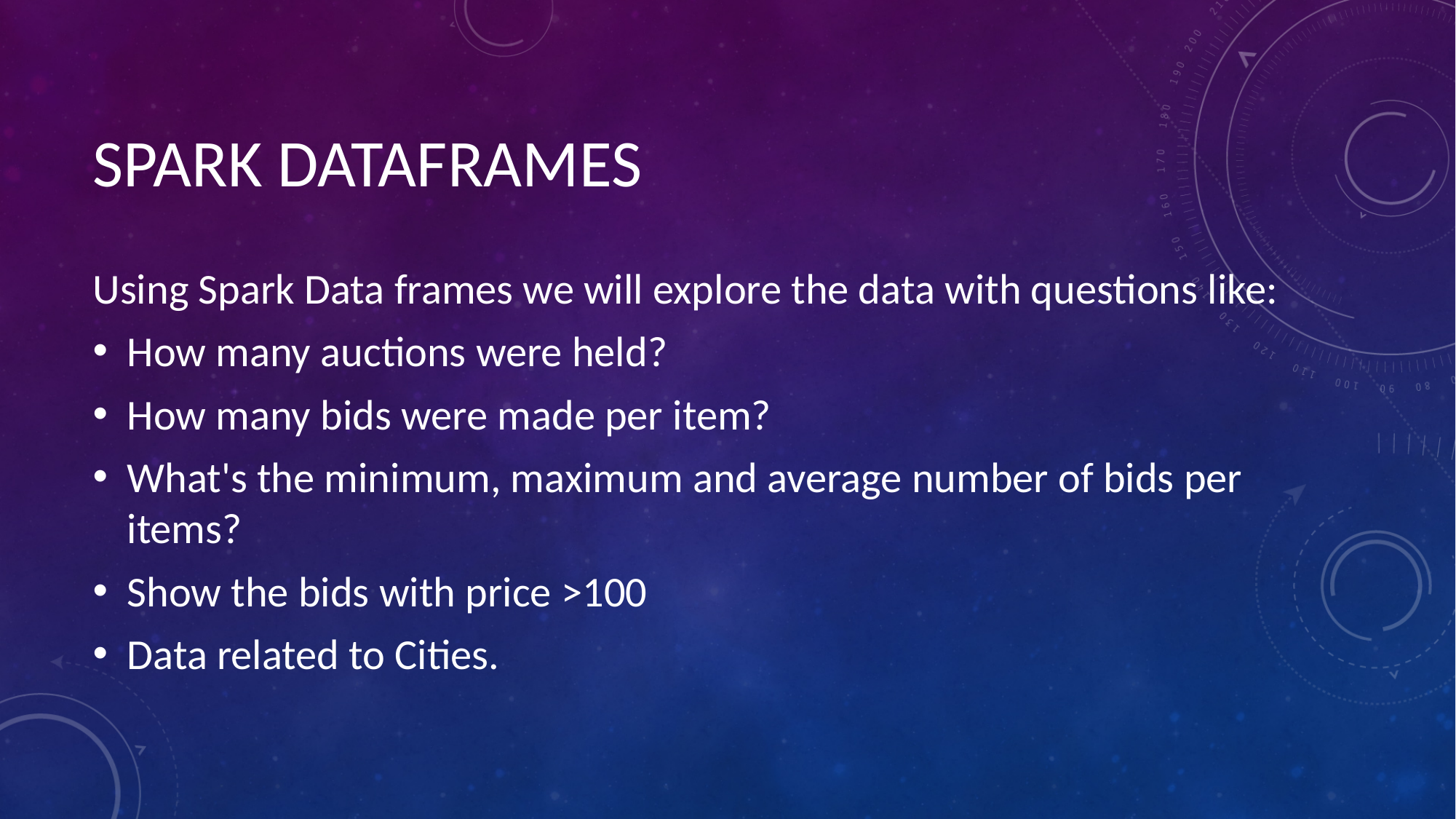

# Spark DataFrames
Using Spark Data frames we will explore the data with questions like:
How many auctions were held?
How many bids were made per item?
What's the minimum, maximum and average number of bids per items?
Show the bids with price >100
Data related to Cities.